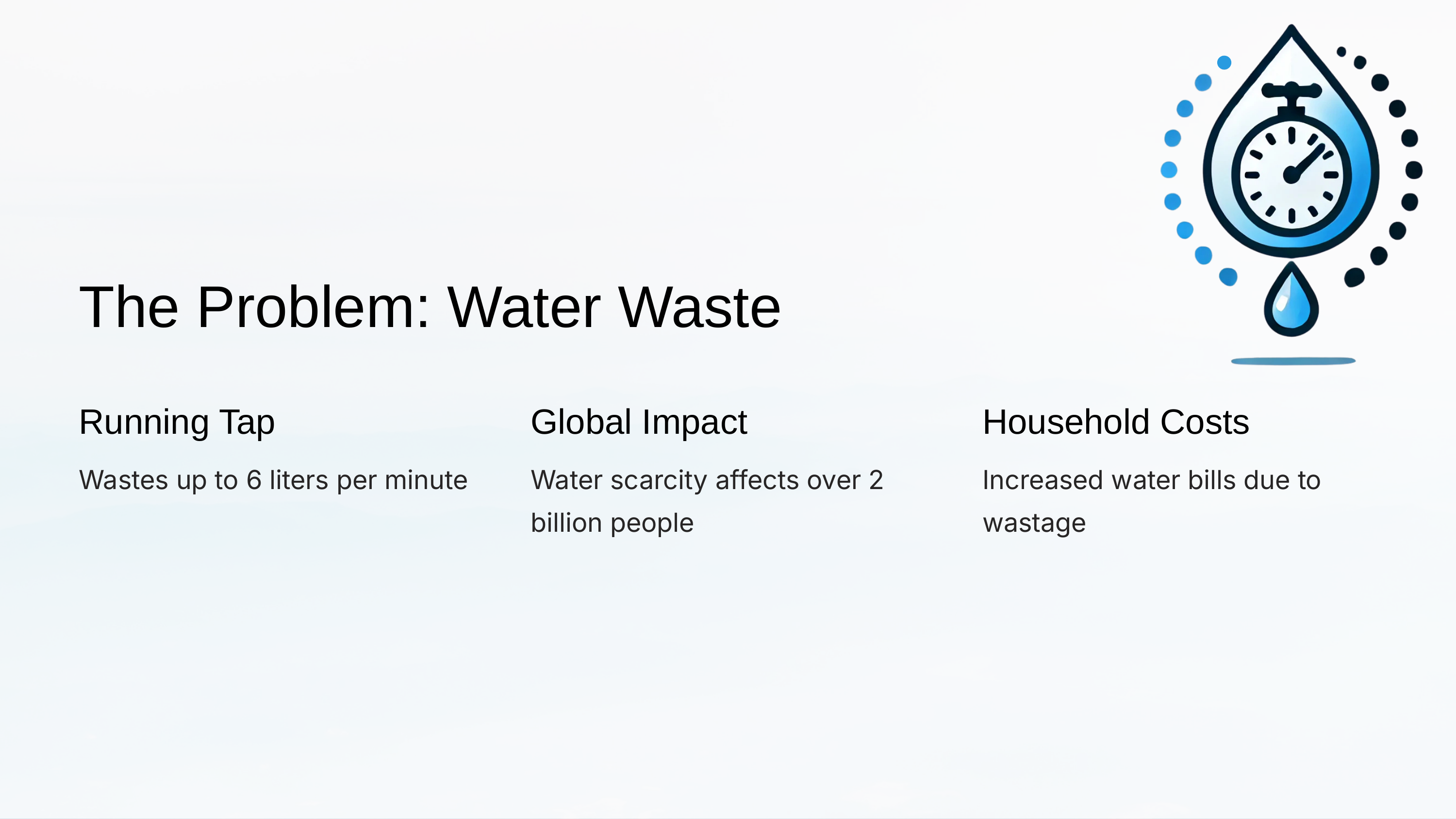

The Problem: Water Waste

Running Tap

Global Impact

Household Costs

Wastes up to 6 liters per minute

Water scarcity affects over 2 billion people

Increased water bills due to wastage